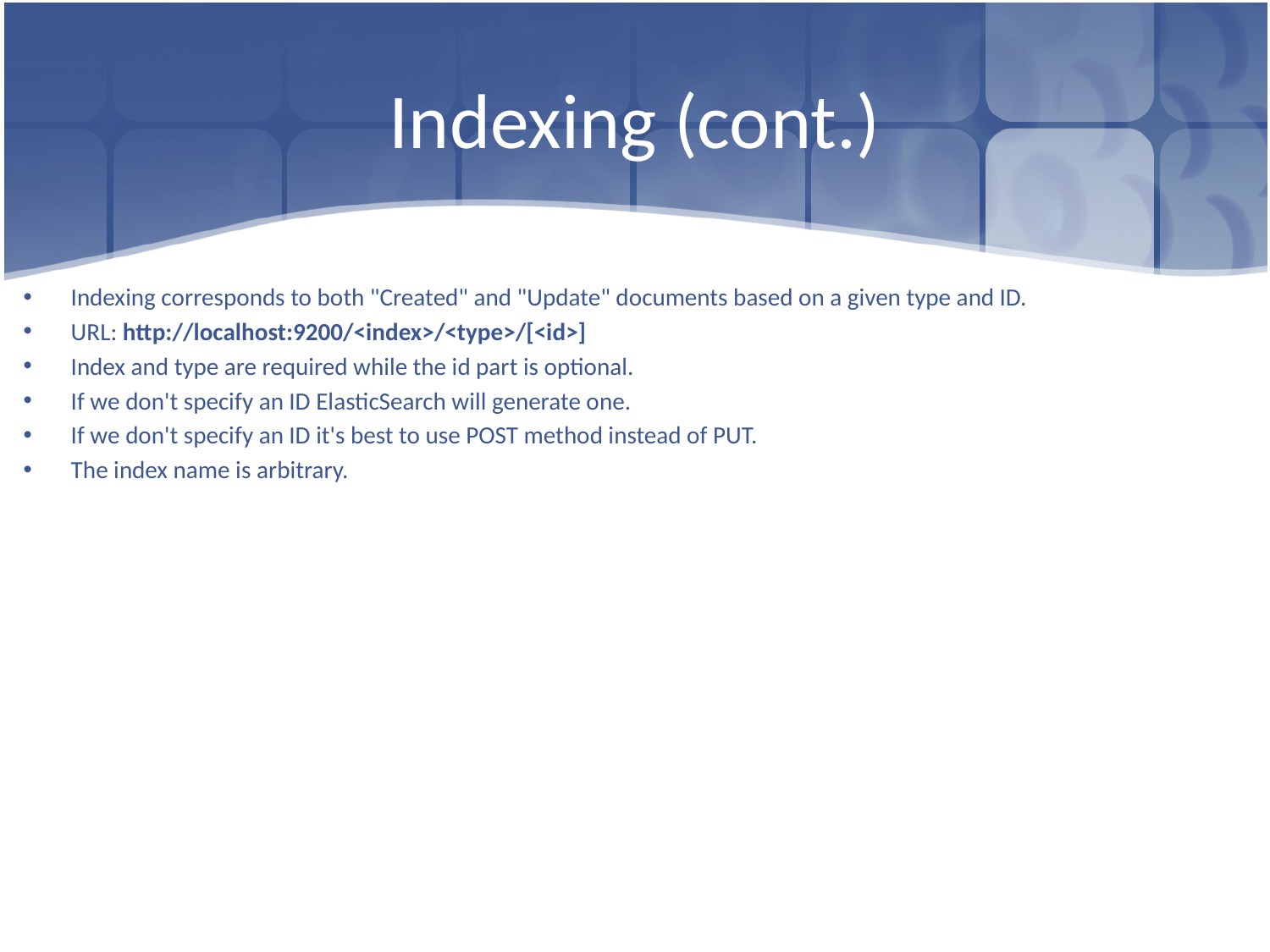

# Indexing (cont.)
Indexing corresponds to both "Created" and "Update" documents based on a given type and ID.
URL: http://localhost:9200/<index>/<type>/[<id>]
Index and type are required while the id part is optional.
If we don't specify an ID ElasticSearch will generate one.
If we don't specify an ID it's best to use POST method instead of PUT.
The index name is arbitrary.